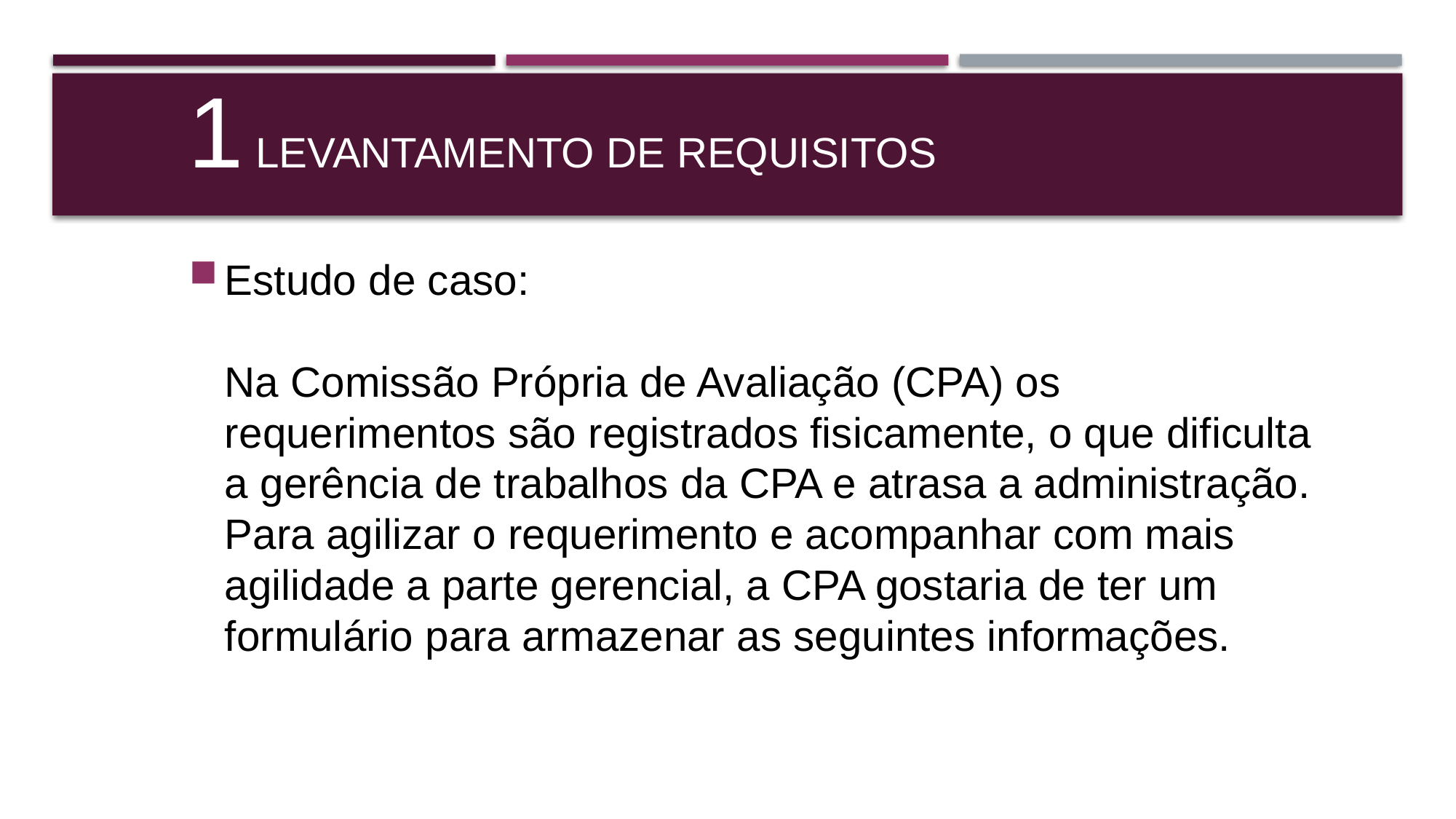

# 1 Levantamento de requisitos
Estudo de caso:
Na Comissão Própria de Avaliação (CPA) os requerimentos são registrados fisicamente, o que dificulta a gerência de trabalhos da CPA e atrasa a administração. Para agilizar o requerimento e acompanhar com mais agilidade a parte gerencial, a CPA gostaria de ter um formulário para armazenar as seguintes informações.